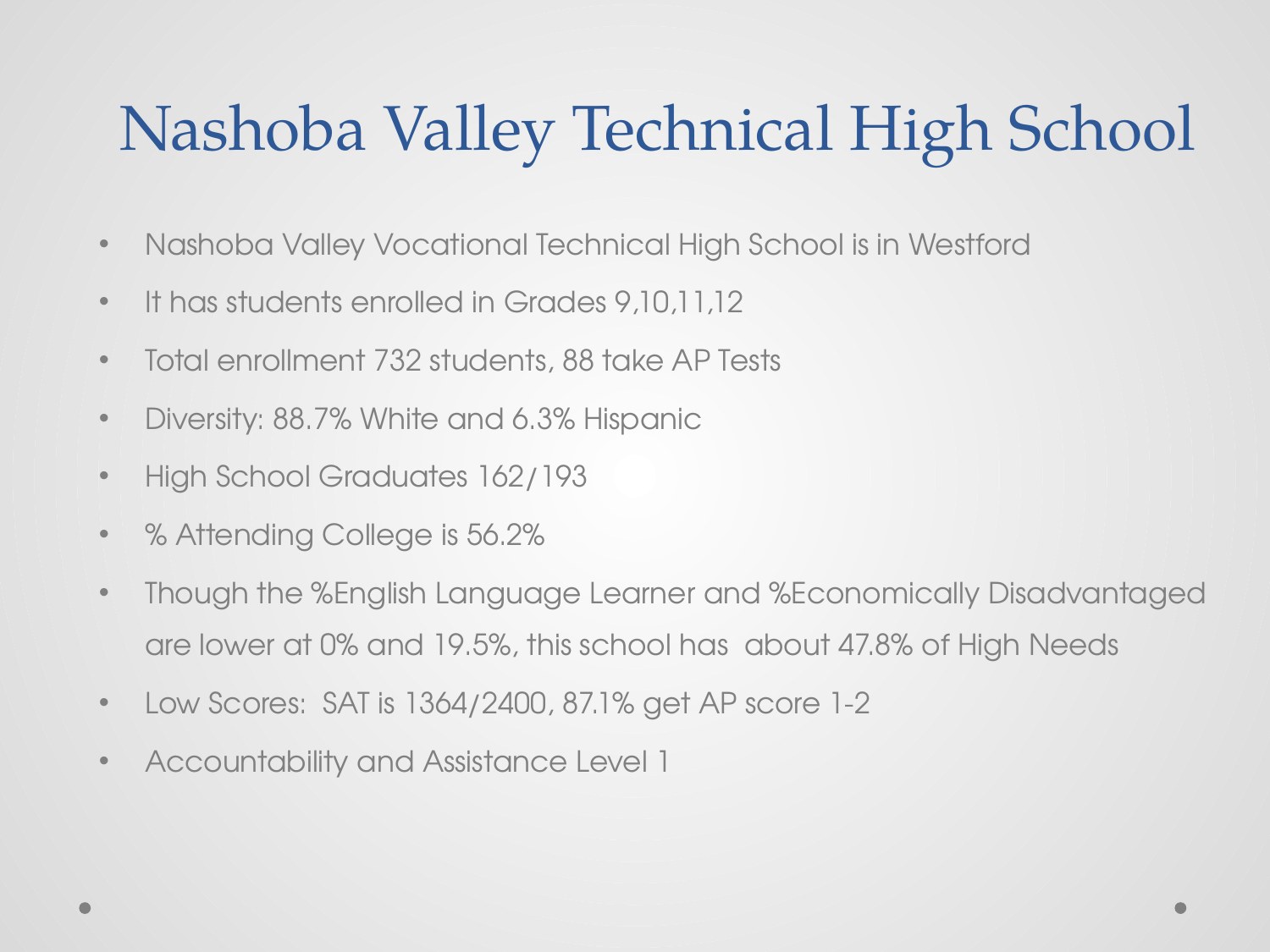

Nashoba Valley Technical High School
Nashoba Valley Vocational Technical High School is in Westford
It has students enrolled in Grades 9,10,11,12
Total enrollment 732 students, 88 take AP Tests
Diversity: 88.7% White and 6.3% Hispanic
High School Graduates 162/193
% Attending College is 56.2%
Though the %English Language Learner and %Economically Disadvantaged are lower at 0% and 19.5%, this school has  about 47.8% of High Needs
Low Scores:  SAT is 1364/2400, 87.1% get AP score 1-2
Accountability and Assistance Level 1